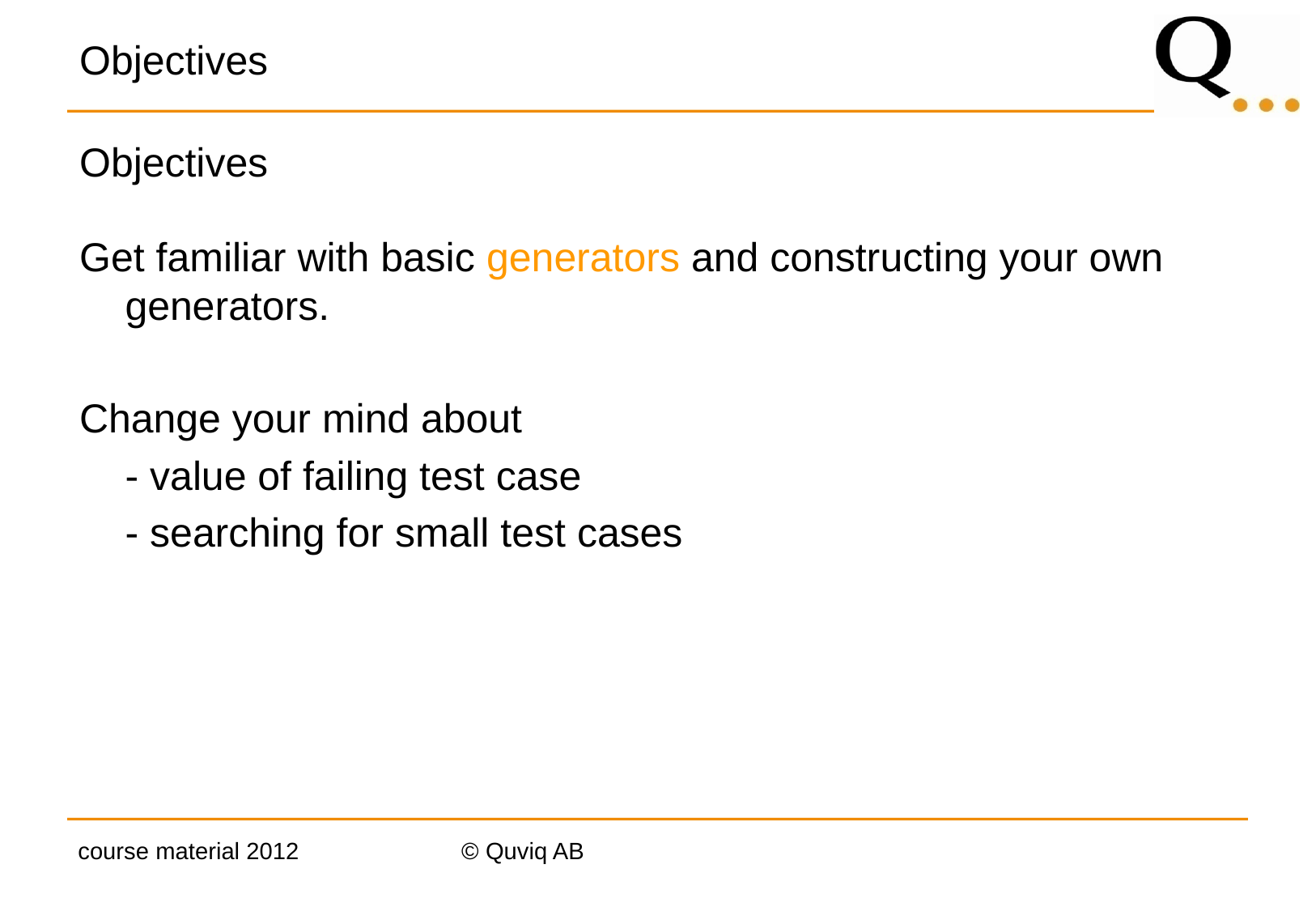

# Objectives
Objectives

Get familiar with basic generators and constructing your own generators.

Change your mind about
	- value of failing test case
	- searching for small test cases
course material 2012
© Quviq AB